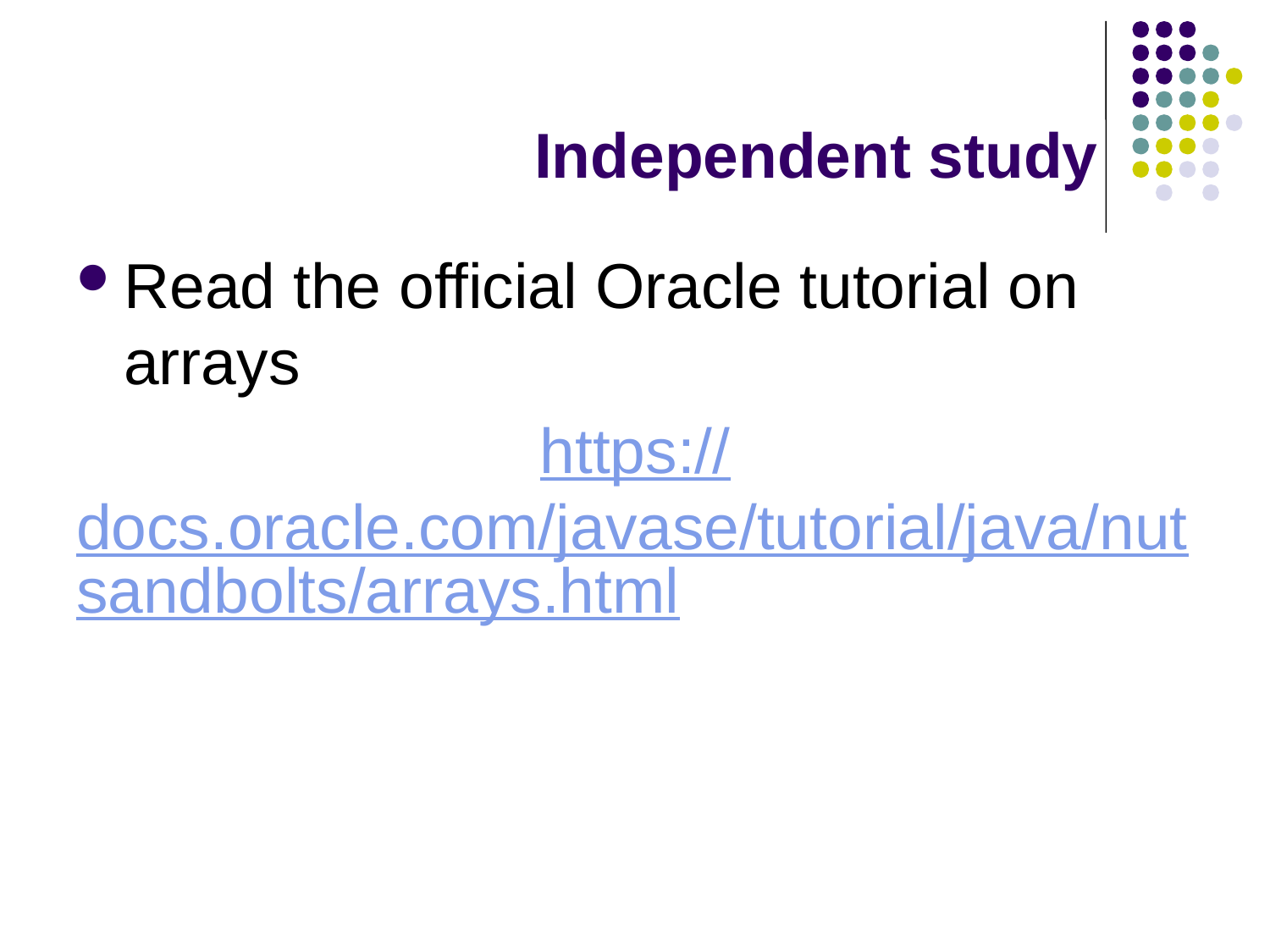

# Independent study
Read the official Oracle tutorial on arrays
https://docs.oracle.com/javase/tutorial/java/nutsandbolts/arrays.html